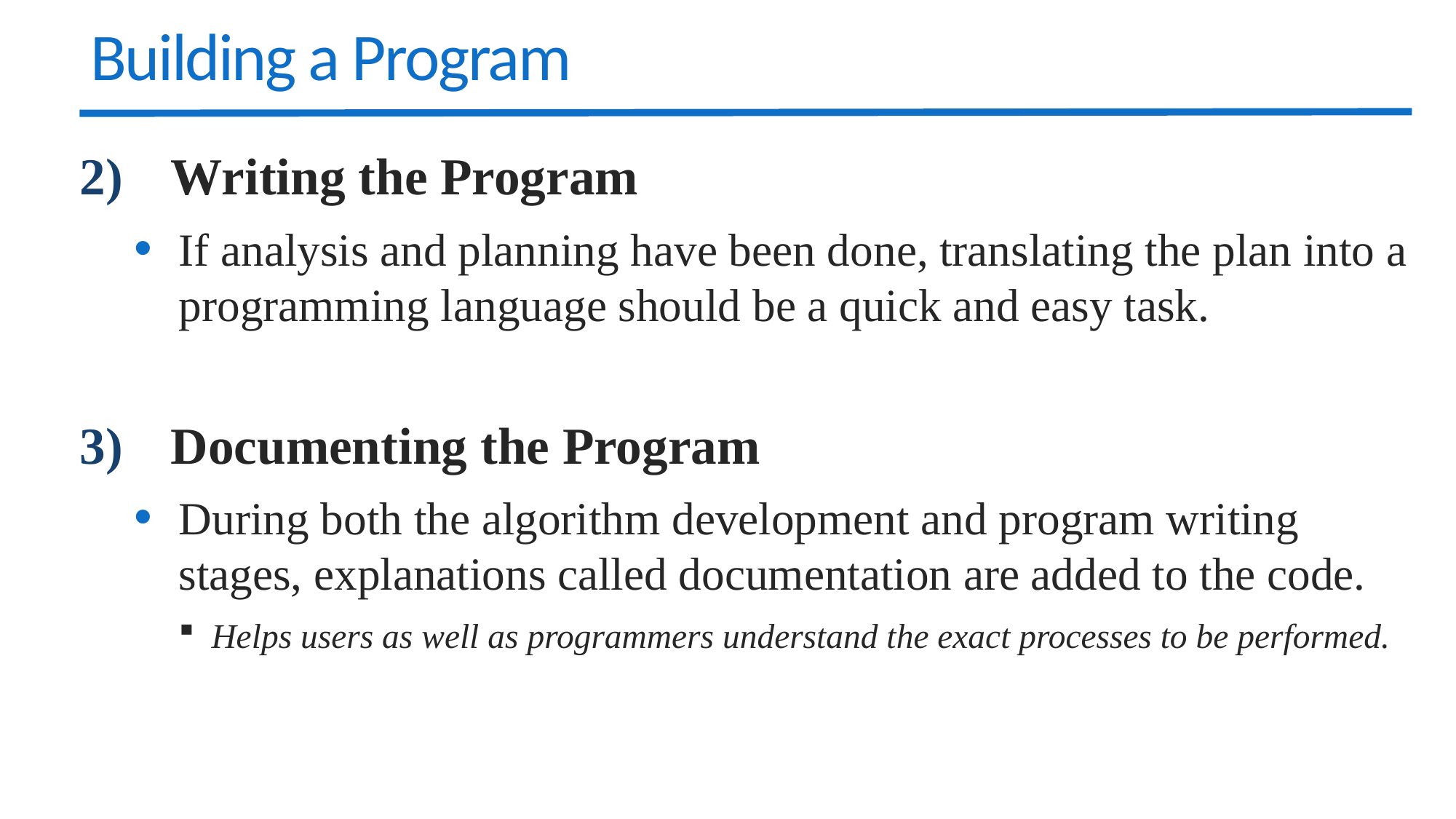

# Building a Program
Writing the Program
If analysis and planning have been done, translating the plan into a programming language should be a quick and easy task.

Documenting the Program
During both the algorithm development and program writing stages, explanations called documentation are added to the code.
Helps users as well as programmers understand the exact processes to be performed.